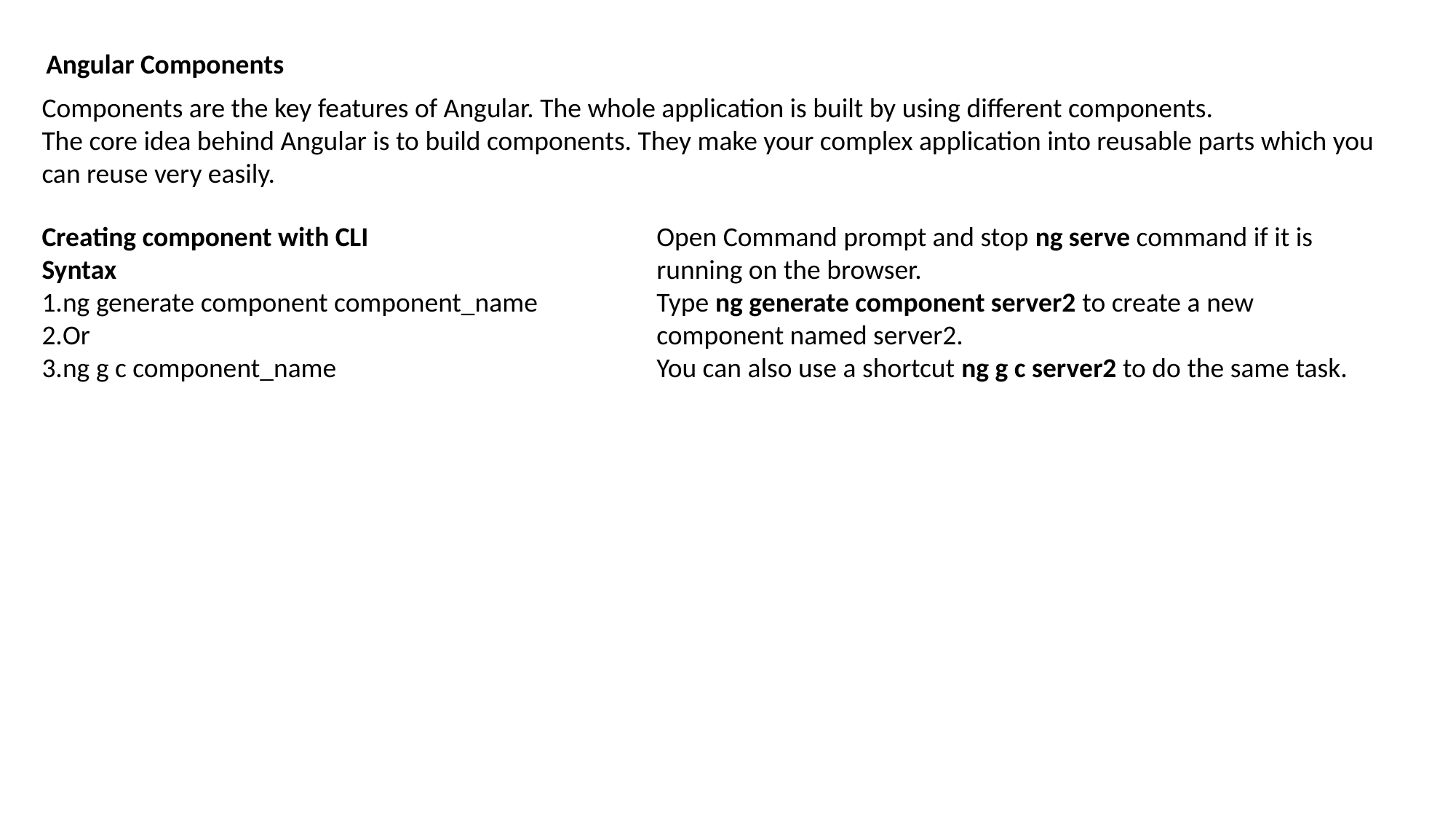

Angular Components
Components are the key features of Angular. The whole application is built by using different components.
The core idea behind Angular is to build components. They make your complex application into reusable parts which you can reuse very easily.
Creating component with CLI
Syntax
ng generate component component_name
Or
ng g c component_name
Open Command prompt and stop ng serve command if it is running on the browser.
Type ng generate component server2 to create a new component named server2.
You can also use a shortcut ng g c server2 to do the same task.